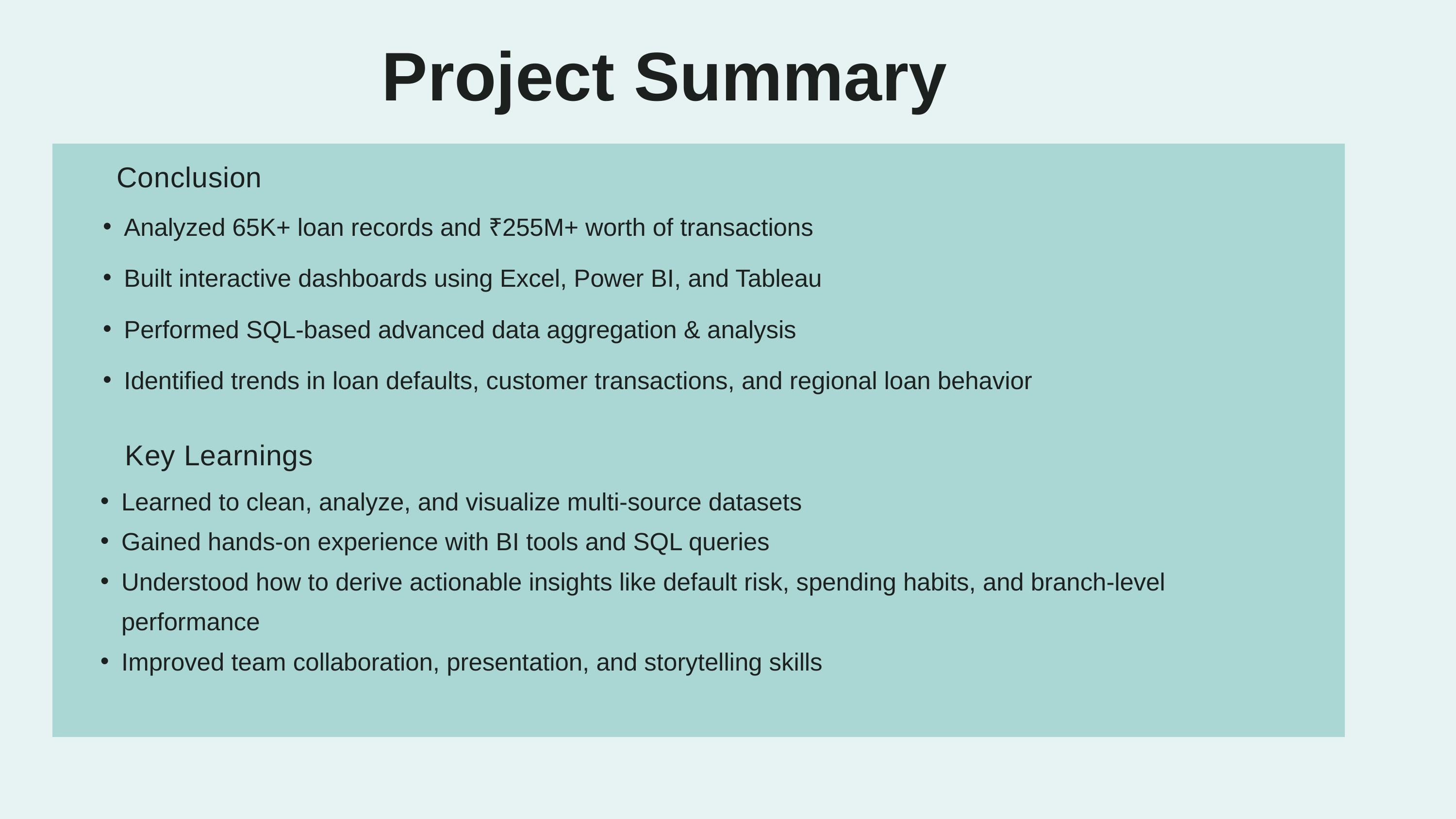

Project Summary

Conclusion
Analyzed 65K+ loan records and ₹255M+ worth of transactions
Built interactive dashboards using Excel, Power BI, and Tableau
Performed SQL-based advanced data aggregation & analysis
Identified trends in loan defaults, customer transactions, and regional loan behavior

 Key Learnings
Learned to clean, analyze, and visualize multi-source datasets
Gained hands-on experience with BI tools and SQL queries
Understood how to derive actionable insights like default risk, spending habits, and branch-level performance
Improved team collaboration, presentation, and storytelling skills